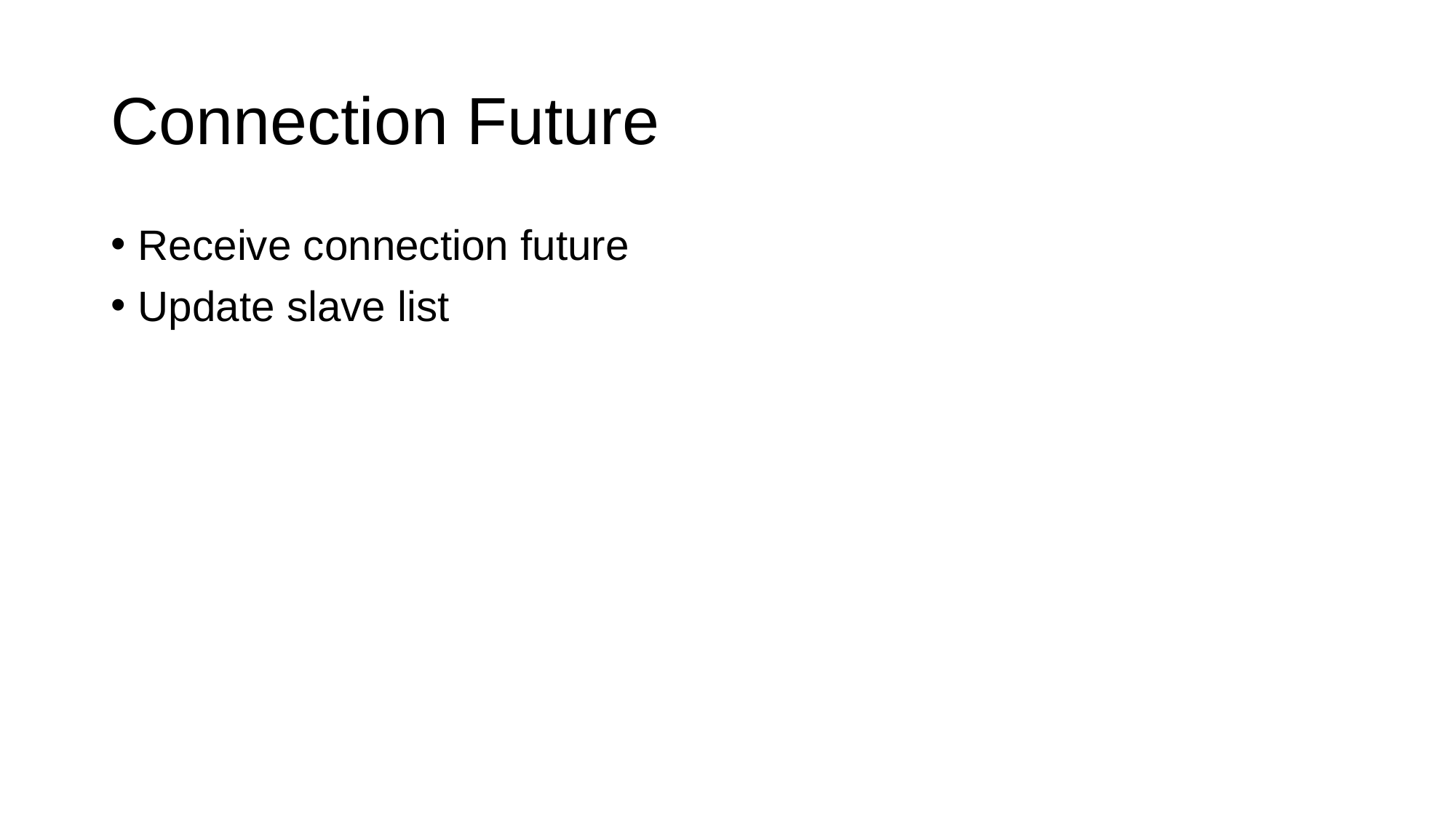

# Connection Future
Receive connection future
Update slave list